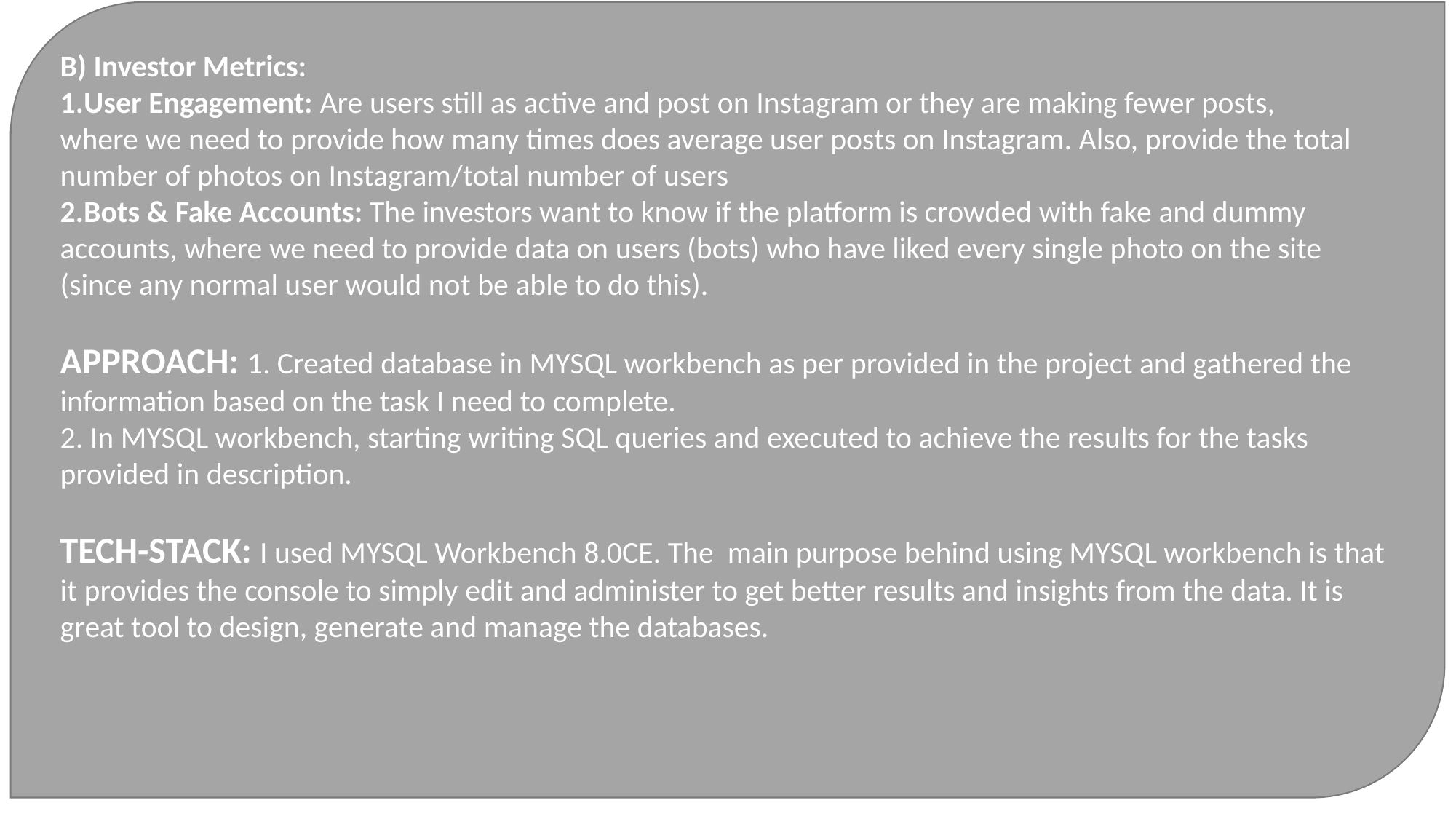

B) Investor Metrics:
User Engagement: Are users still as active and post on Instagram or they are making fewer posts,
where we need to provide how many times does average user posts on Instagram. Also, provide the total number of photos on Instagram/total number of users
Bots & Fake Accounts: The investors want to know if the platform is crowded with fake and dummy accounts, where we need to provide data on users (bots) who have liked every single photo on the site (since any normal user would not be able to do this).

APPROACH: 1. Created database in MYSQL workbench as per provided in the project and gathered the information based on the task I need to complete.
2. In MYSQL workbench, starting writing SQL queries and executed to achieve the results for the tasks provided in description.

TECH-STACK: I used MYSQL Workbench 8.0CE. The  main purpose behind using MYSQL workbench is that it provides the console to simply edit and administer to get better results and insights from the data. It is great tool to design, generate and manage the databases.